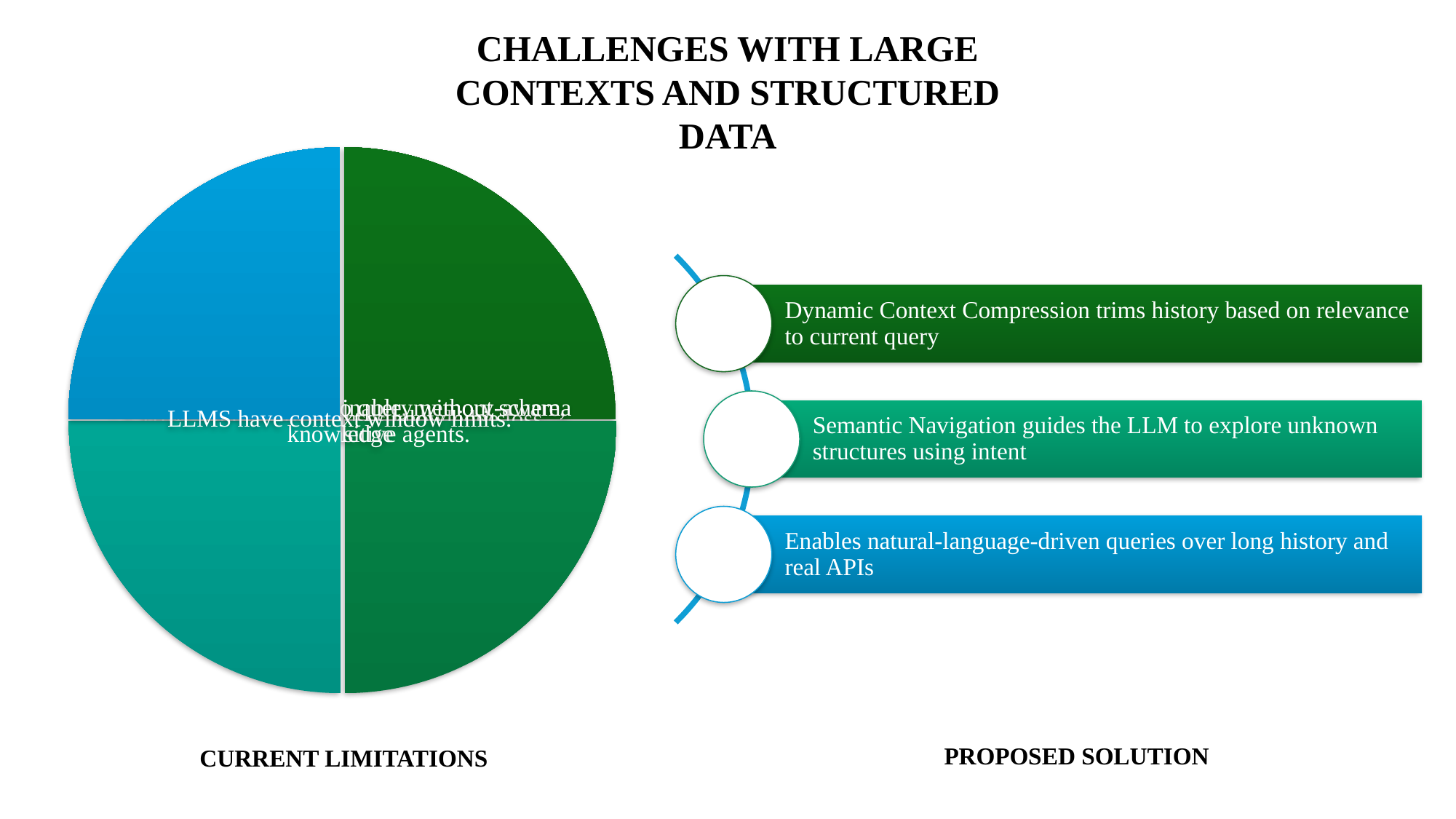

CHALLENGES WITH LARGE CONTEXTS AND STRUCTURED DATA
Truncating history causes knowledge loss.
Enterprises need explainable, memory-aware, structure-sensitive agents.
Structured data is hard to query without schema knowledge
LLMS have context window limits.
Dynamic Context Compression trims history based on relevance to current query
Semantic Navigation guides the LLM to explore unknown structures using intent
Enables natural-language-driven queries over long history and real APIs
PROPOSED SOLUTION
CURRENT LIMITATIONS